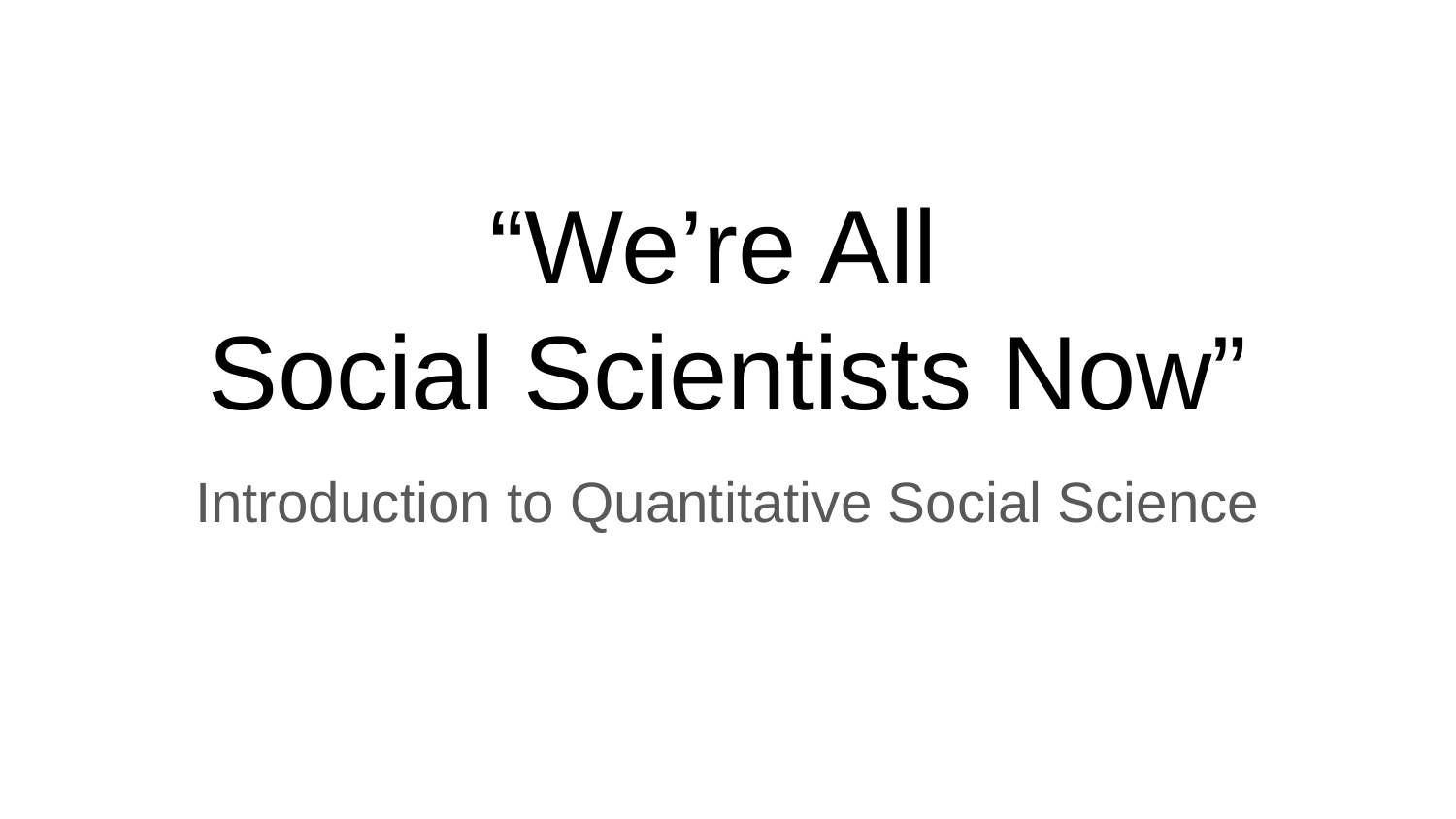

# “We’re All Social Scientists Now”
Introduction to Quantitative Social Science